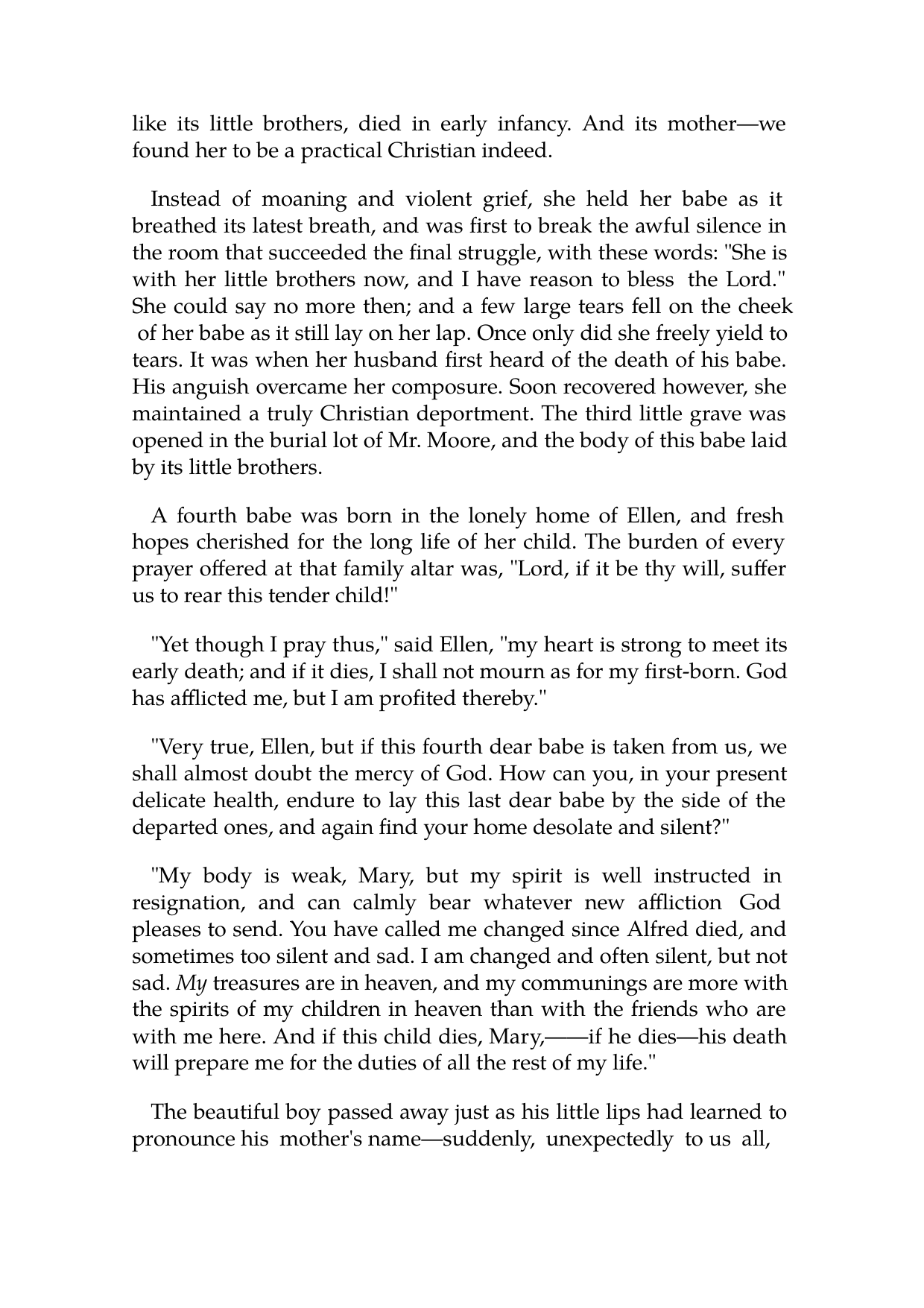

like its little brothers, died in early infancy. And its mother—we  found her to be a practical Christian indeed.
Instead of moaning and violent grief, she held her babe as it  breathed its latest breath, and was first to break the awful silence in  the room that succeeded the final struggle, with these words: "She is  with her little brothers now, and I have reason to bless the Lord."  She could say no more then; and a few large tears fell on the cheek  of her babe as it still lay on her lap. Once only did she freely yield to  tears. It was when her husband first heard of the death of his babe.  His anguish overcame her composure. Soon recovered however, she  maintained a truly Christian deportment. The third little grave was  opened in the burial lot of Mr. Moore, and the body of this babe laid  by its little brothers.
A fourth babe was born in the lonely home of Ellen, and fresh  hopes cherished for the long life of her child. The burden of every  prayer offered at that family altar was, "Lord, if it be thy will, suffer  us to rear this tender child!"
"Yet though I pray thus," said Ellen, "my heart is strong to meet its  early death; and if it dies, I shall not mourn as for my first-born. God  has afflicted me, but I am profited thereby."
"Very true, Ellen, but if this fourth dear babe is taken from us, we  shall almost doubt the mercy of God. How can you, in your present  delicate health, endure to lay this last dear babe by the side of the  departed ones, and again find your home desolate and silent?"
"My body is weak, Mary, but my spirit is well instructed in  resignation, and can calmly bear whatever new affliction God  pleases to send. You have called me changed since Alfred died, and  sometimes too silent and sad. I am changed and often silent, but not  sad. My treasures are in heaven, and my communings are more with  the spirits of my children in heaven than with the friends who are  with me here. And if this child dies, Mary,——if he dies—his death  will prepare me for the duties of all the rest of my life."
The beautiful boy passed away just as his little lips had learned to  pronounce his mother's name—suddenly,  unexpectedly to us all,